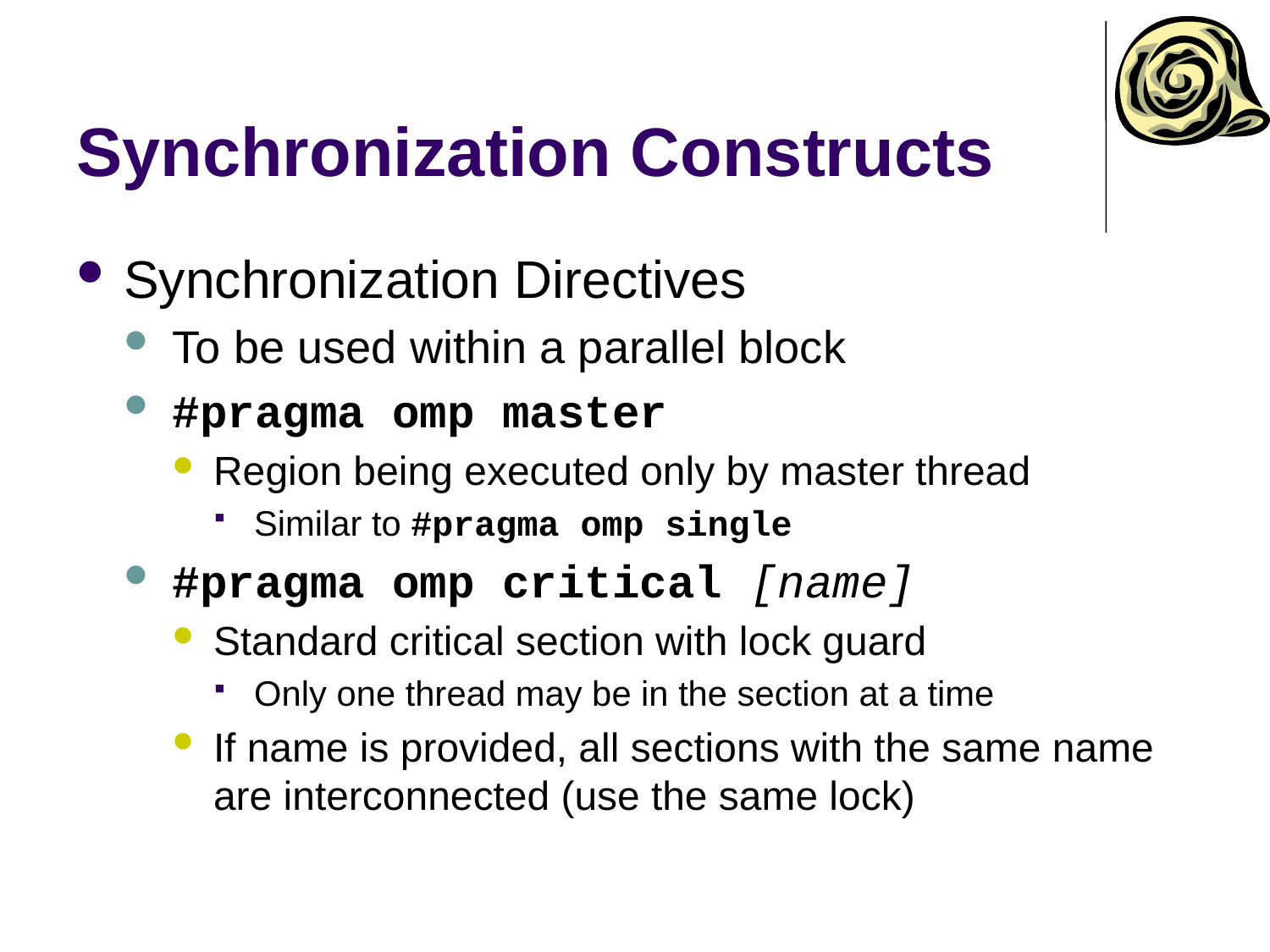

# Synchronization Constructs
Synchronization Directives
To be used within a parallel block
#pragma omp master
Region being executed only by master thread
Similar to #pragma omp single
#pragma omp critical [name]
Standard critical section with lock guard
Only one thread may be in the section at a time
If name is provided, all sections with the same name are interconnected (use the same lock)